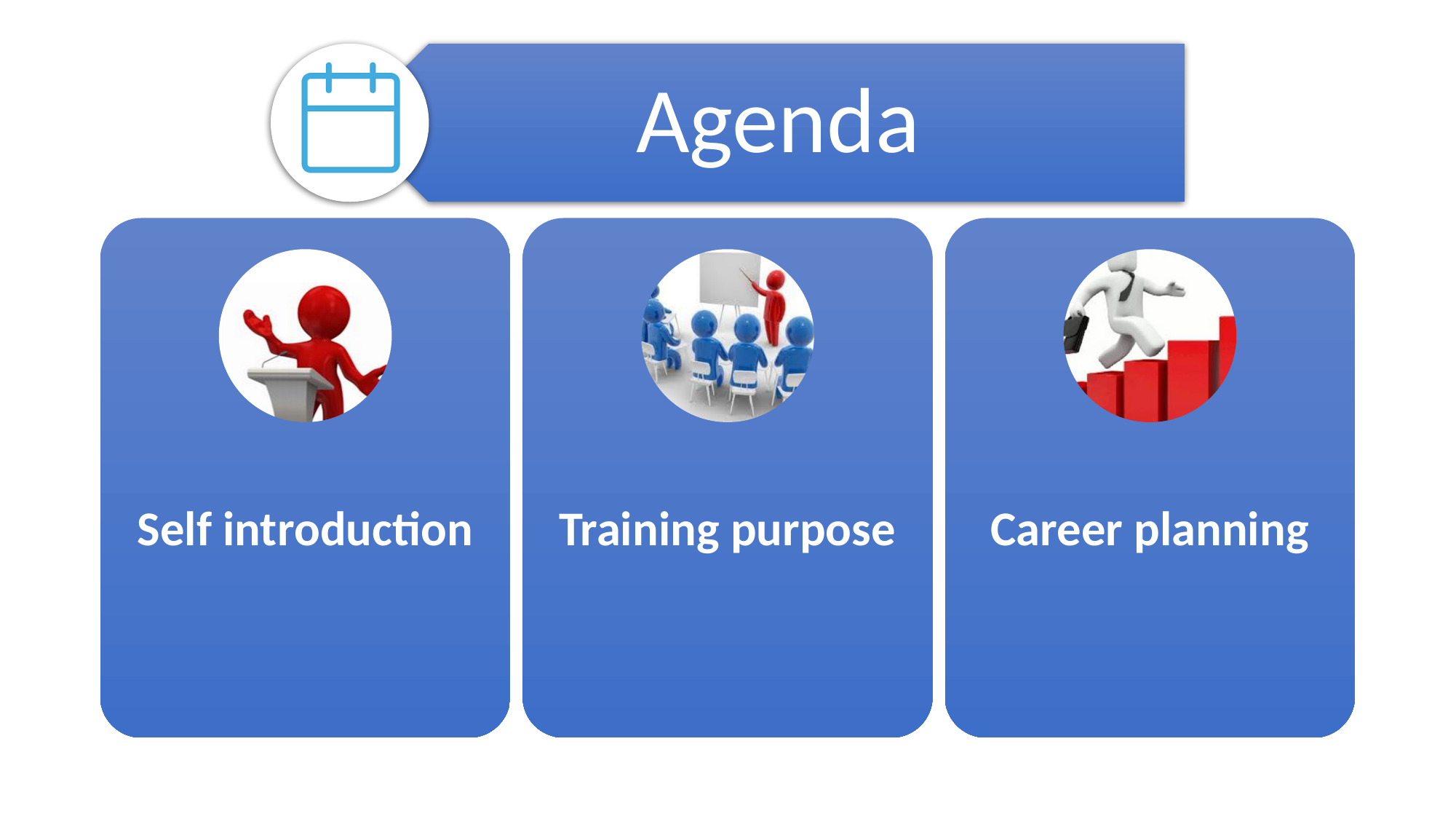

Agenda
Self introduction
Training purpose
Career planning